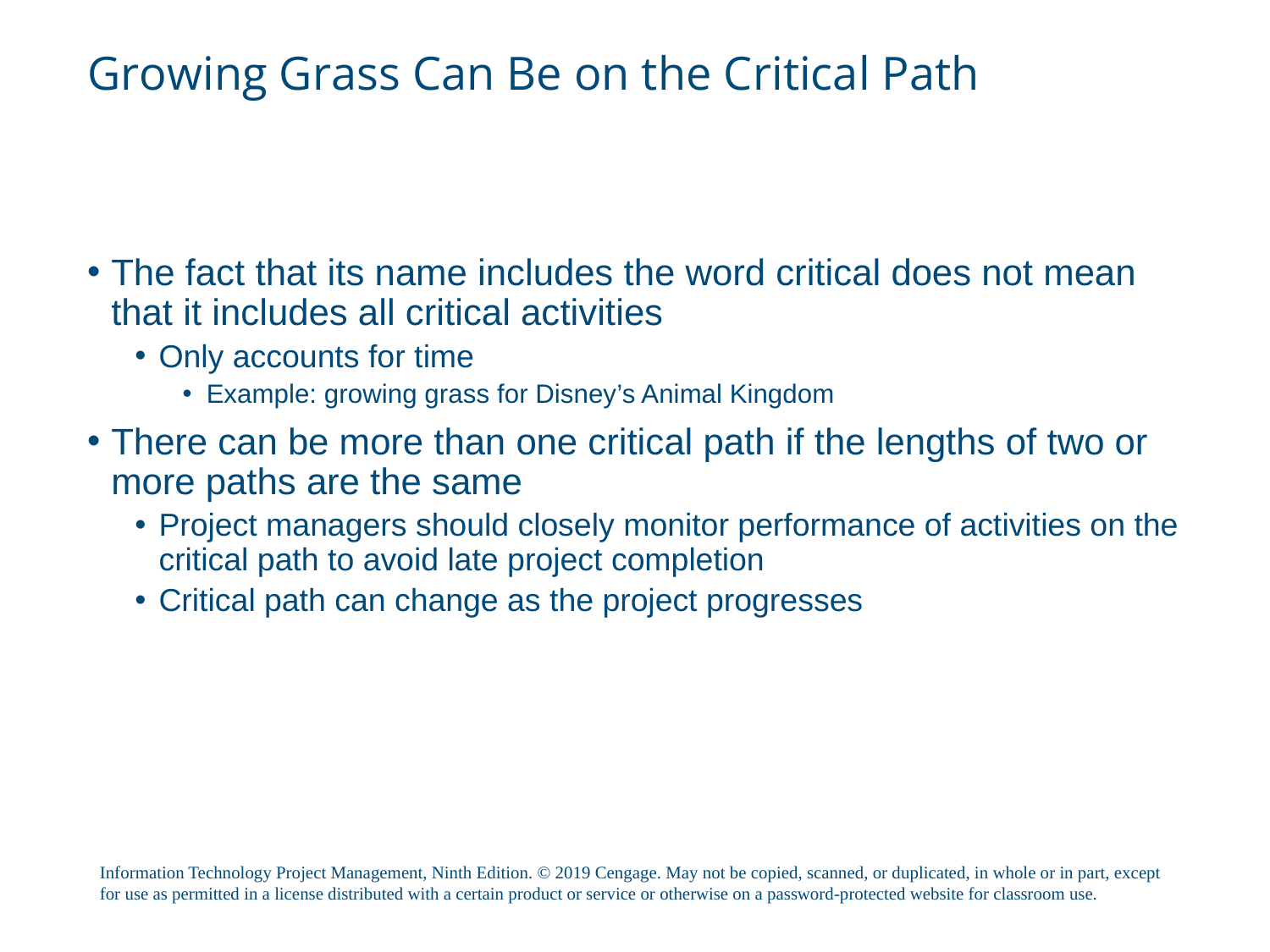

# Growing Grass Can Be on the Critical Path
The fact that its name includes the word critical does not mean that it includes all critical activities
Only accounts for time
Example: growing grass for Disney’s Animal Kingdom
There can be more than one critical path if the lengths of two or more paths are the same
Project managers should closely monitor performance of activities on the critical path to avoid late project completion
Critical path can change as the project progresses
Information Technology Project Management, Ninth Edition. © 2019 Cengage. May not be copied, scanned, or duplicated, in whole or in part, except for use as permitted in a license distributed with a certain product or service or otherwise on a password-protected website for classroom use.